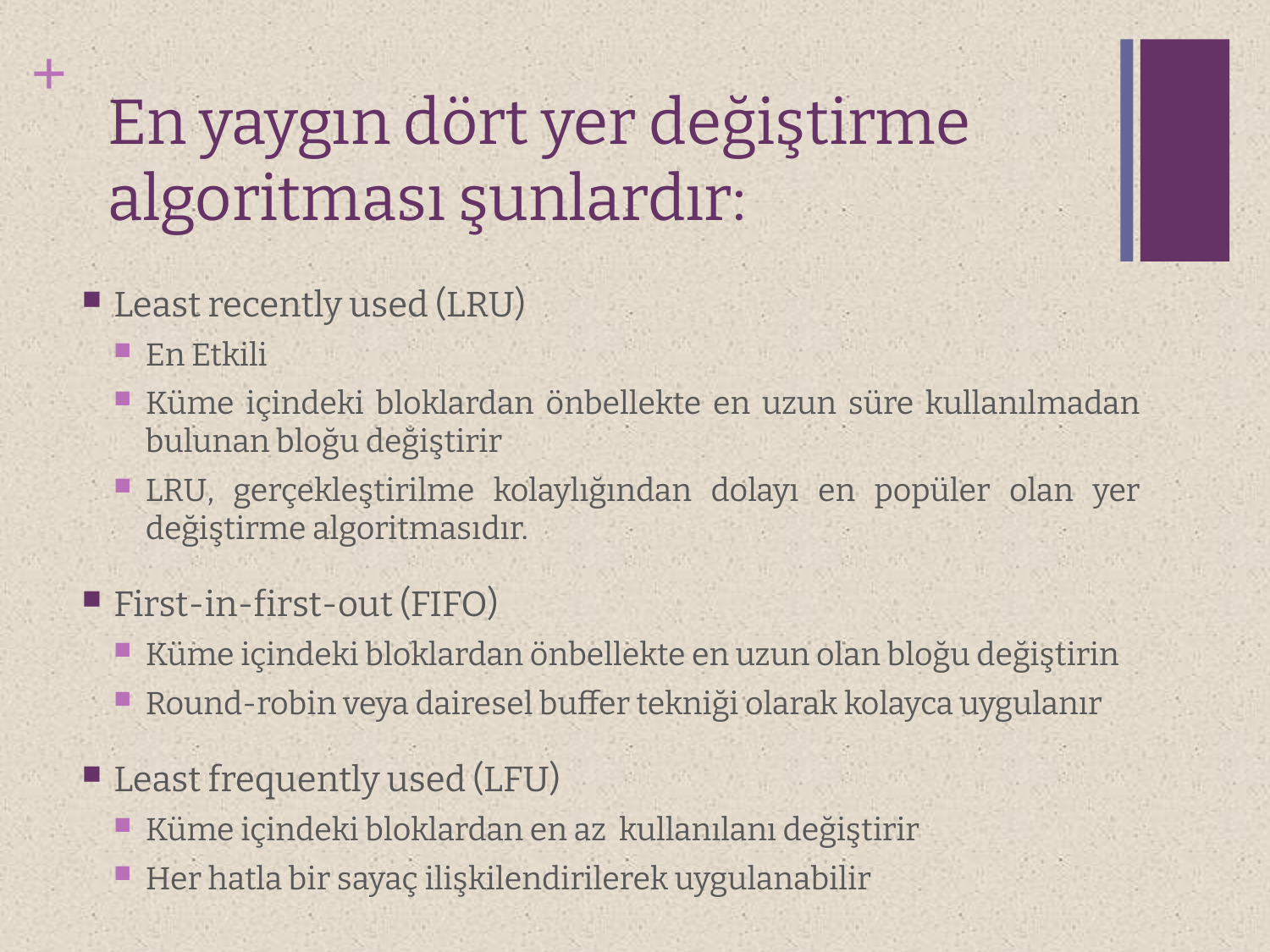

# En yaygın dört yer değiştirme algoritması şunlardır:
Least recently used (LRU)
En Etkili
Küme içindeki bloklardan önbellekte en uzun süre kullanılmadan bulunan bloğu değiştirir
LRU, gerçekleştirilme kolaylığından dolayı en popüler olan yer değiştirme algoritmasıdır.
First-in-first-out (FIFO)
Küme içindeki bloklardan önbellekte en uzun olan bloğu değiştirin
Round-robin veya dairesel buffer tekniği olarak kolayca uygulanır
Least frequently used (LFU)
Küme içindeki bloklardan en az  kullanılanı değiştirir
Her hatla bir sayaç ilişkilendirilerek uygulanabilir